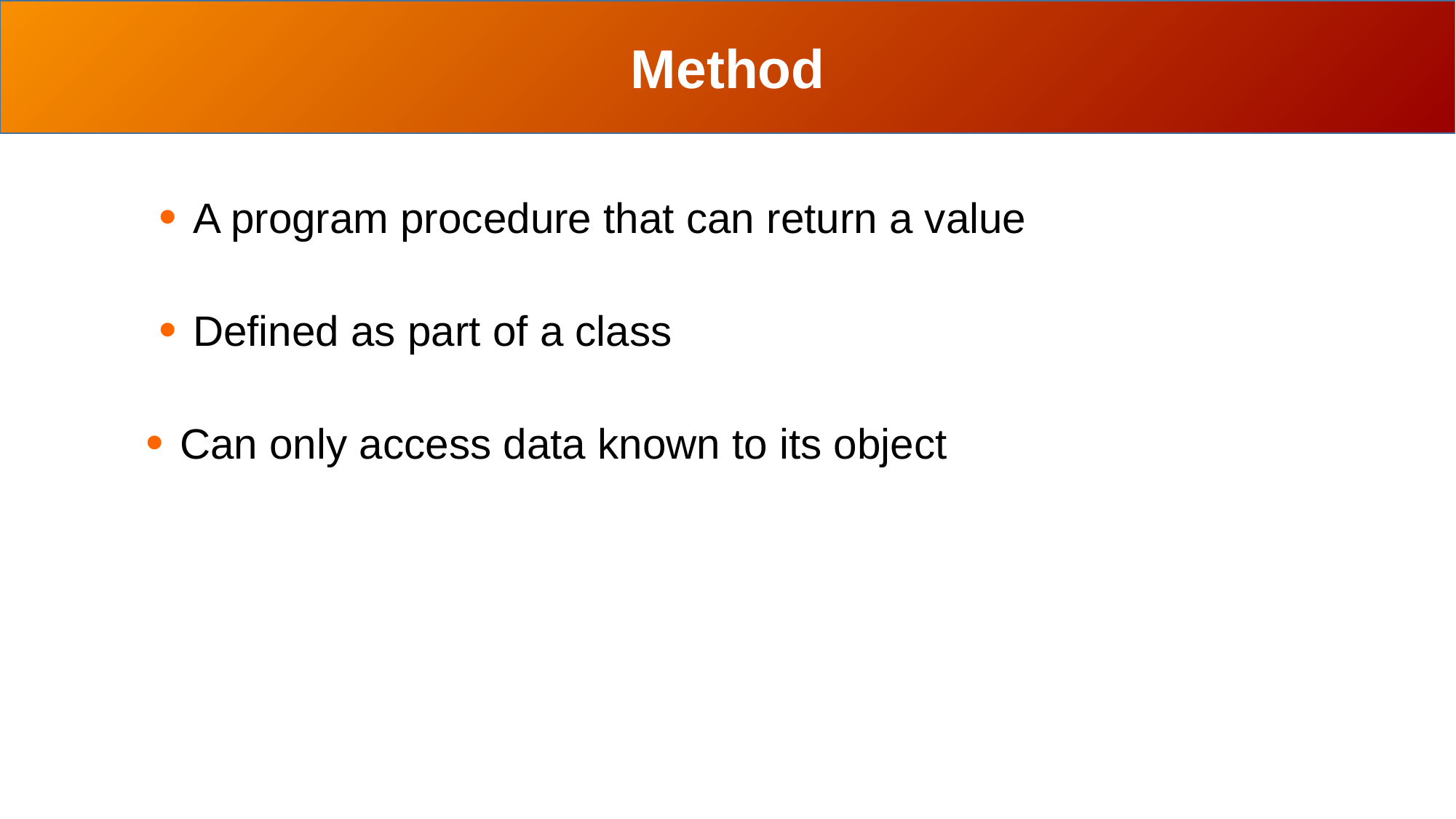

Method
A program procedure that can return a value
Defined as part of a class
Can only access data known to its object